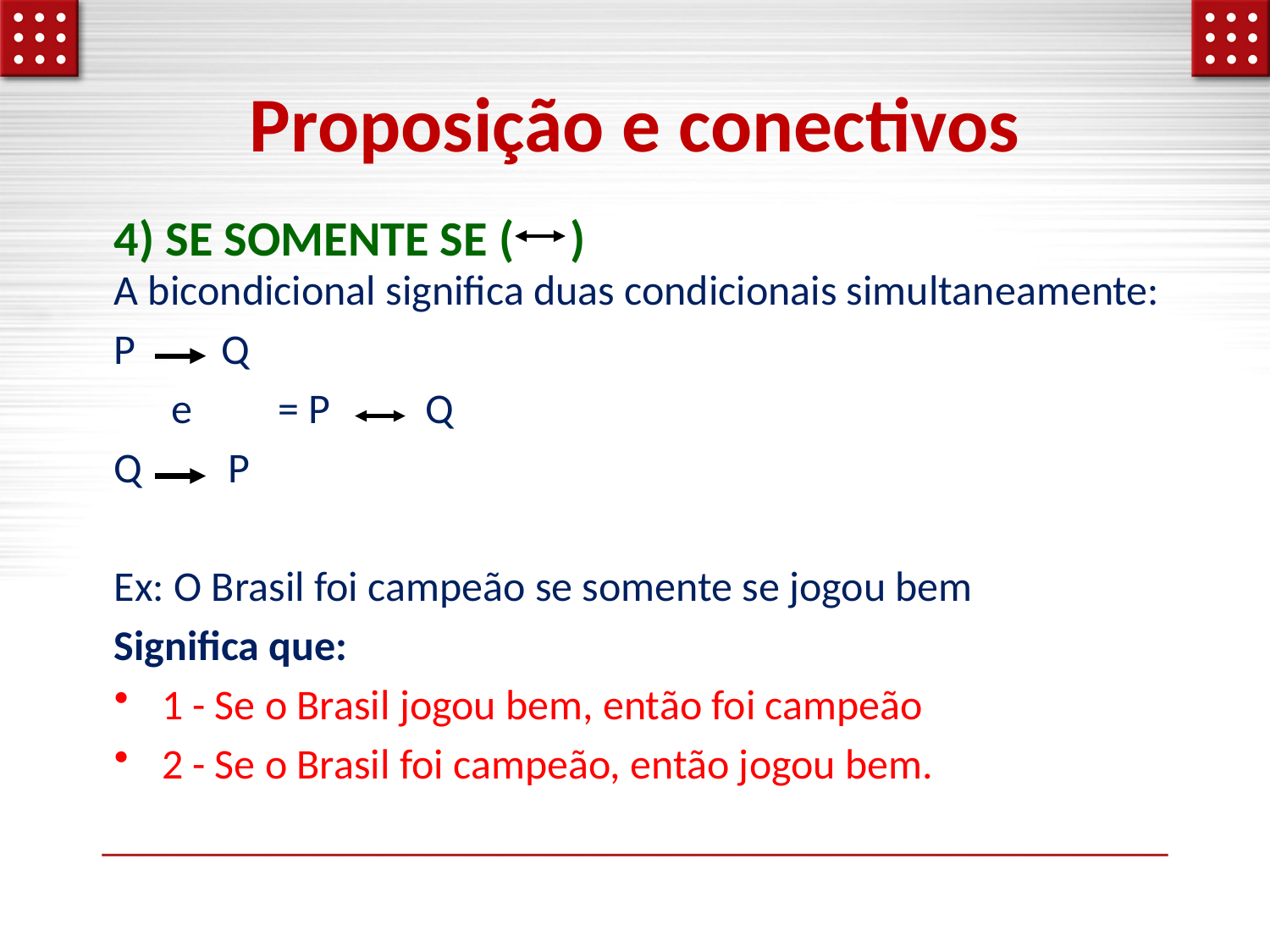

# Proposição e conectivos
4) SE SOMENTE SE (     )
A bicondicional significa duas condicionais simultaneamente:
P         Q
      e         = P          Q
Q         P

Ex: O Brasil foi campeão se somente se jogou bem
Significa que:
1 - Se o Brasil jogou bem, então foi campeão
2 - Se o Brasil foi campeão, então jogou bem.